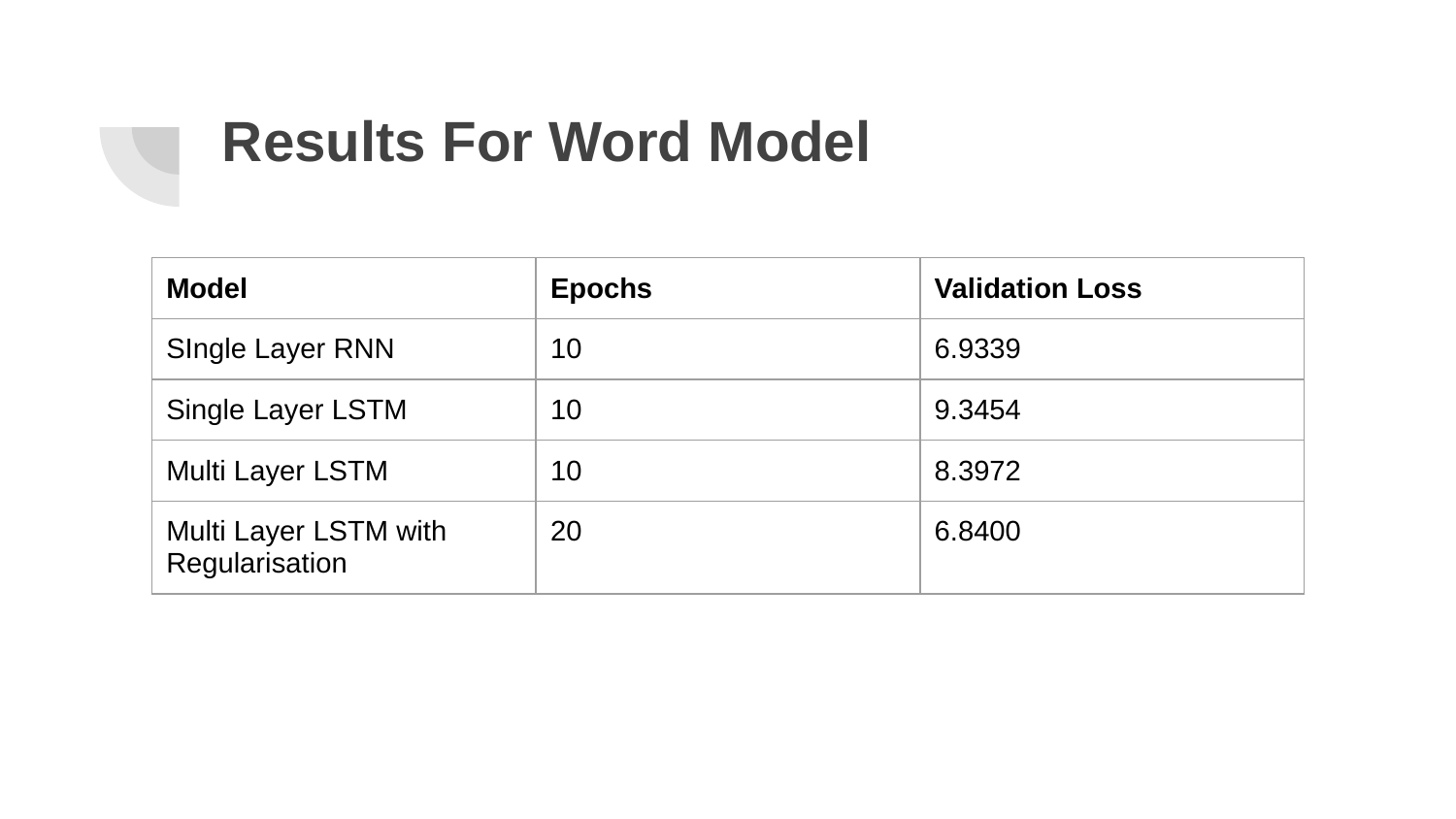

# Results For Word Model
| Model | Epochs | Validation Loss |
| --- | --- | --- |
| SIngle Layer RNN | 10 | 6.9339 |
| Single Layer LSTM | 10 | 9.3454 |
| Multi Layer LSTM | 10 | 8.3972 |
| Multi Layer LSTM with Regularisation | 20 | 6.8400 |